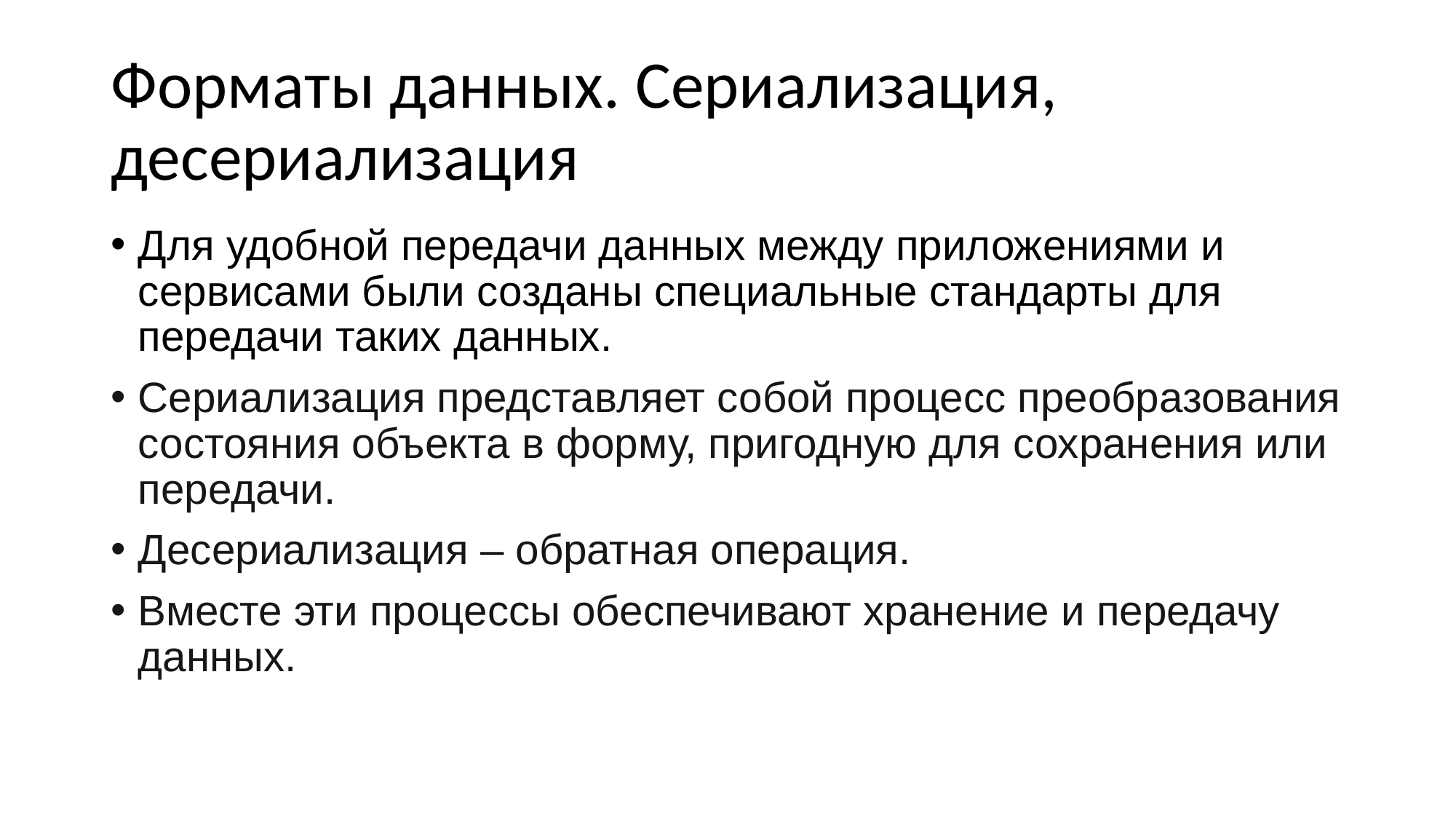

# Форматы данных. Сериализация, десериализация
Для удобной передачи данных между приложениями и сервисами были созданы специальные стандарты для передачи таких данных.
Сериализация представляет собой процесс преобразования состояния объекта в форму, пригодную для сохранения или передачи.
Десериализация – обратная операция.
Вместе эти процессы обеспечивают хранение и передачу данных.